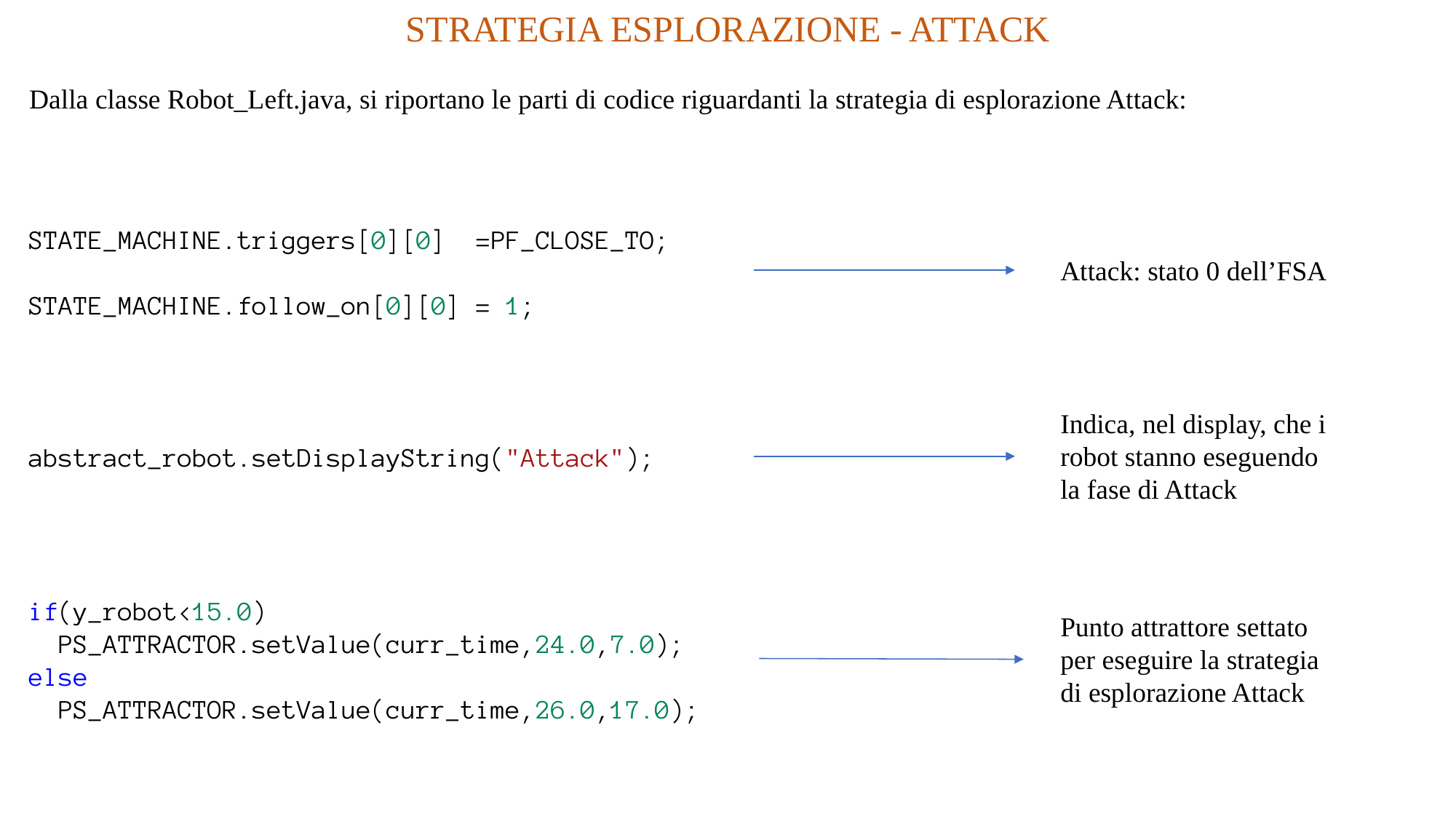

STRATEGIA ESPLORAZIONE - ATTACK
Dalla classe Robot_Left.java, si riportano le parti di codice riguardanti la strategia di esplorazione Attack:
STATE_MACHINE.triggers[0][0]  =PF_CLOSE_TO;
STATE_MACHINE.follow_on[0][0] = 1;
Attack: stato 0 dell’FSA
Indica, nel display, che i robot stanno eseguendo la fase di Attack
abstract_robot.setDisplayString("Attack");
if(y_robot<15.0)
  PS_ATTRACTOR.setValue(curr_time,24.0,7.0);
else
  PS_ATTRACTOR.setValue(curr_time,26.0,17.0);
Punto attrattore settato per eseguire la strategia di esplorazione Attack